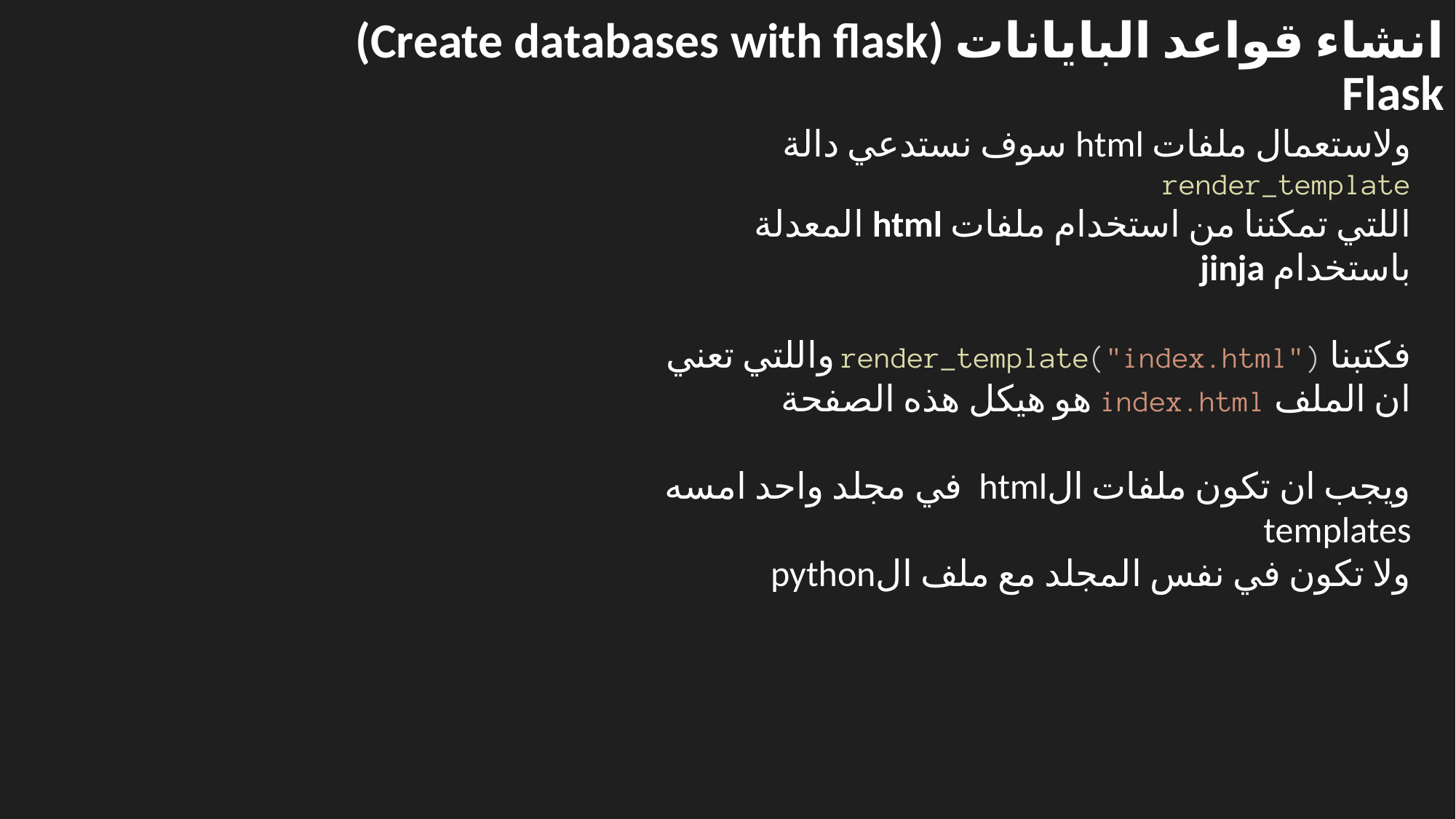

# انشاء قواعد البايانات (Create databases with flask) Flask
ولاستعمال ملفات html سوف نستدعي دالة render_template
اللتي تمكننا من استخدام ملفات html المعدلة باستخدام jinja

فكتبنا render_template("index.html") واللتي تعني ان الملف index.html هو هيكل هذه الصفحة

ويجب ان تكون ملفات الhtml  في مجلد واحد امسه templates
ولا تكون في نفس المجلد مع ملف الpython

توضح الصورة الثانية كيف يبدو index.html من الداخل